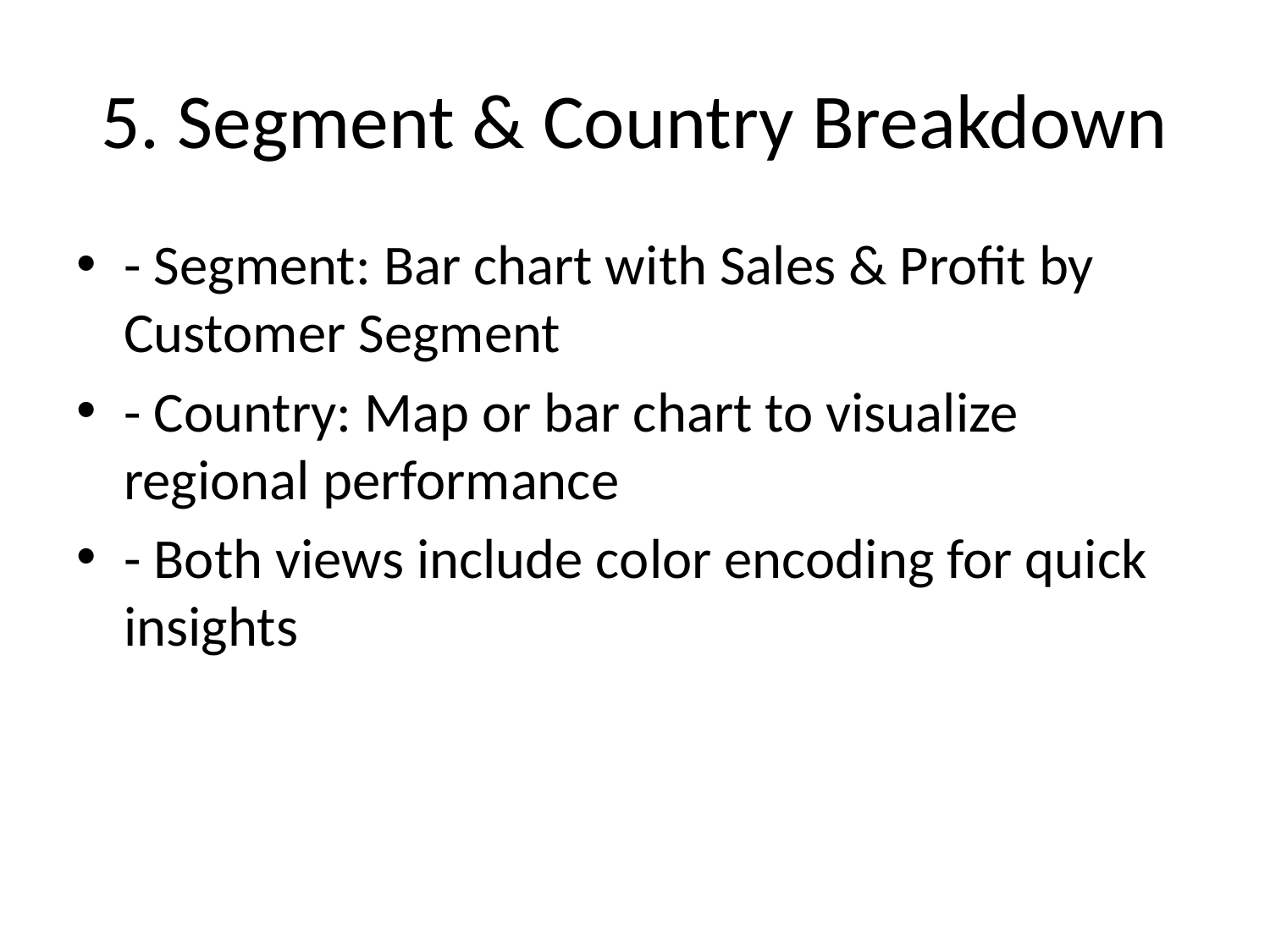

# 5. Segment & Country Breakdown
- Segment: Bar chart with Sales & Profit by Customer Segment
- Country: Map or bar chart to visualize regional performance
- Both views include color encoding for quick insights